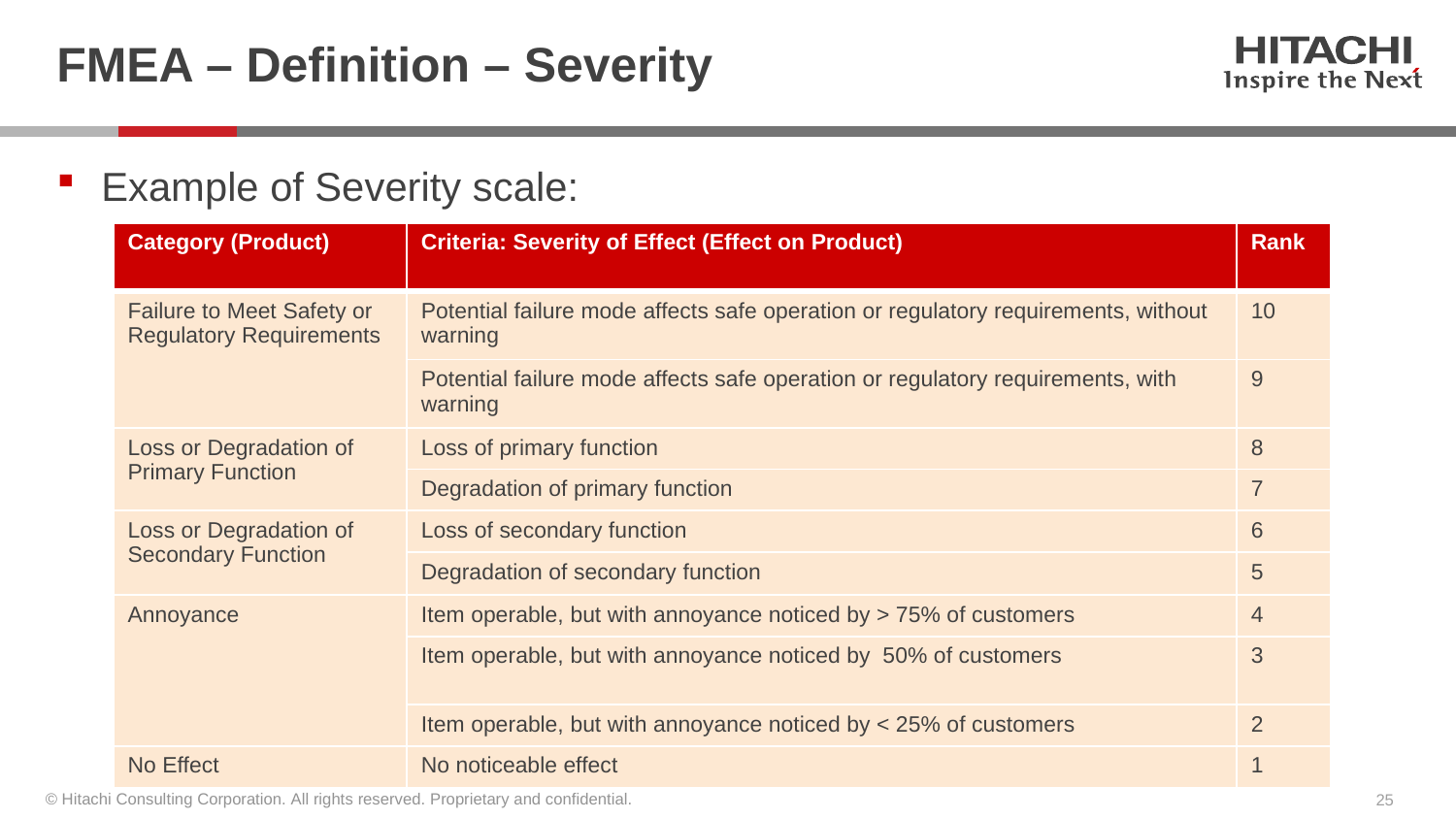

# FMEA – Definition – Severity
Example of Severity scale:
| Category (Product) | Criteria: Severity of Effect (Effect on Product) | Rank |
| --- | --- | --- |
| Failure to Meet Safety or Regulatory Requirements | Potential failure mode affects safe operation or regulatory requirements, without warning | 10 |
|  | Potential failure mode affects safe operation or regulatory requirements, with warning | 9 |
| Loss or Degradation of Primary Function | Loss of primary function | 8 |
|  | Degradation of primary function | 7 |
| Loss or Degradation of Secondary Function | Loss of secondary function | 6 |
|  | Degradation of secondary function | 5 |
| Annoyance | Item operable, but with annoyance noticed by > 75% of customers | 4 |
|  | Item operable, but with annoyance noticed by 50% of customers | 3 |
|  | Item operable, but with annoyance noticed by < 25% of customers | 2 |
| No Effect | No noticeable effect | 1 |